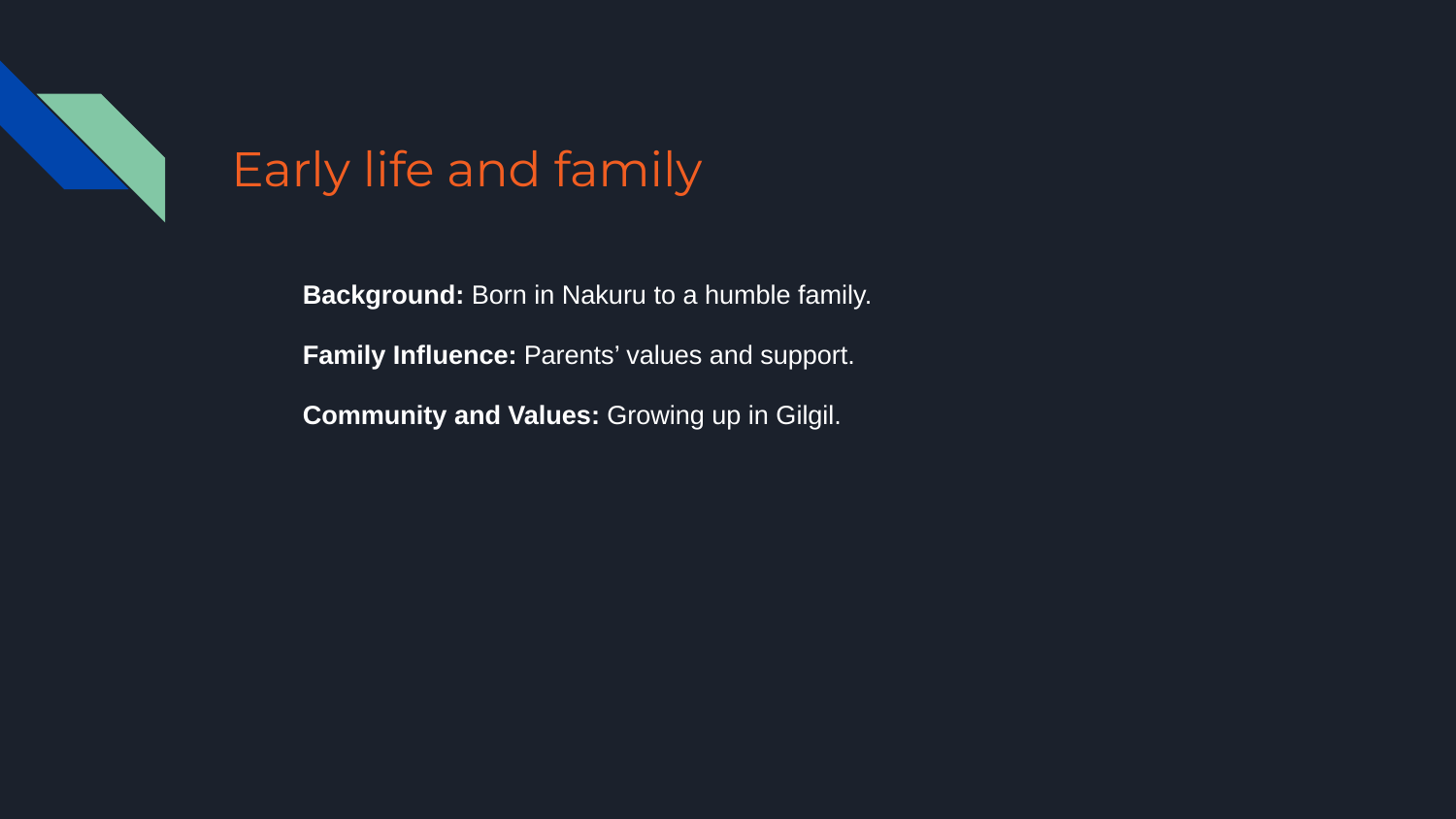

# Early life and family
Background: Born in Nakuru to a humble family.
Family Influence: Parents’ values and support.
Community and Values: Growing up in Gilgil.